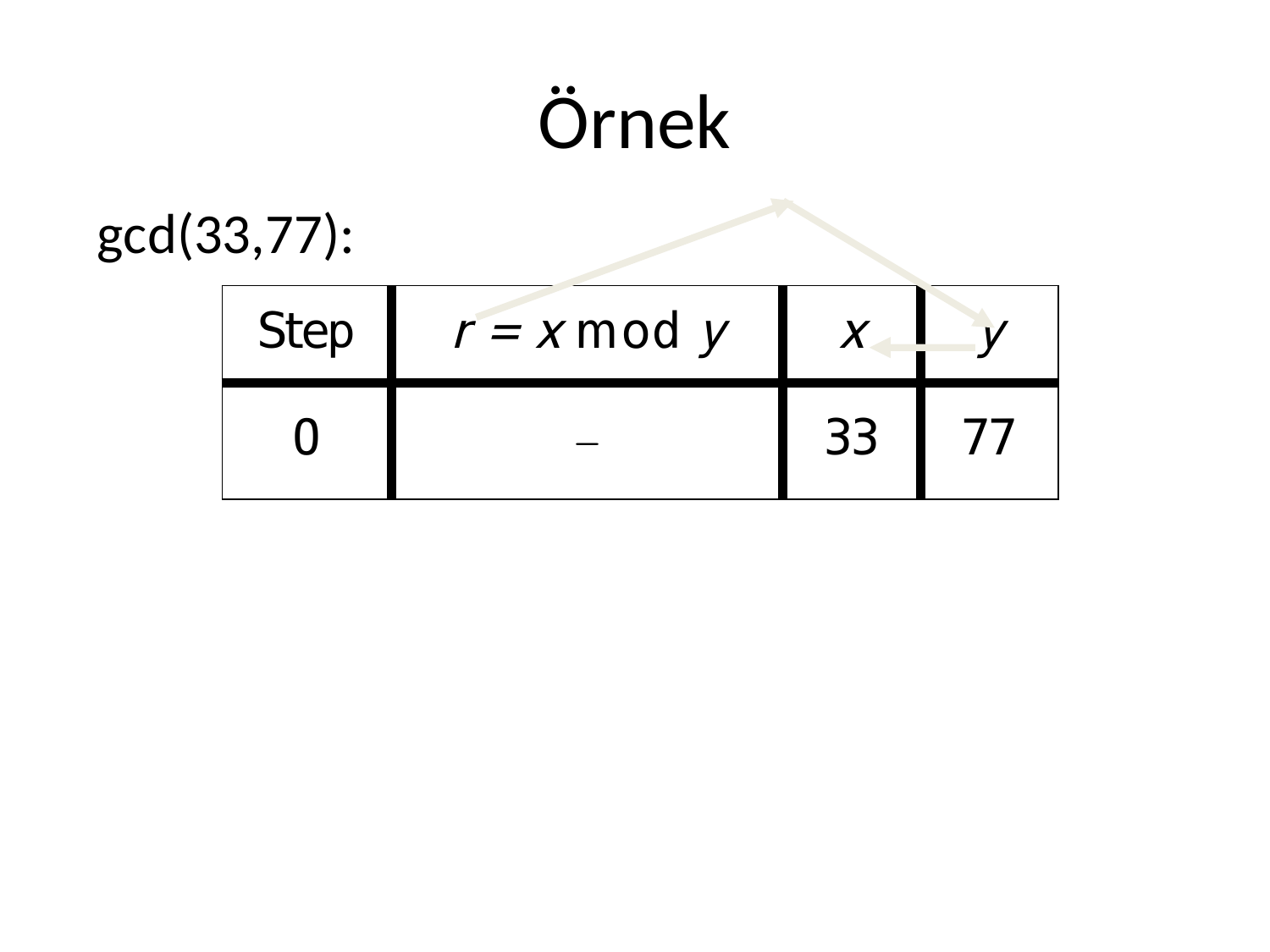

# Örnek
gcd(33,77):

| Step | r = x mod y | x | y |
| --- | --- | --- | --- |
| 0 | - | 33 | 77 |